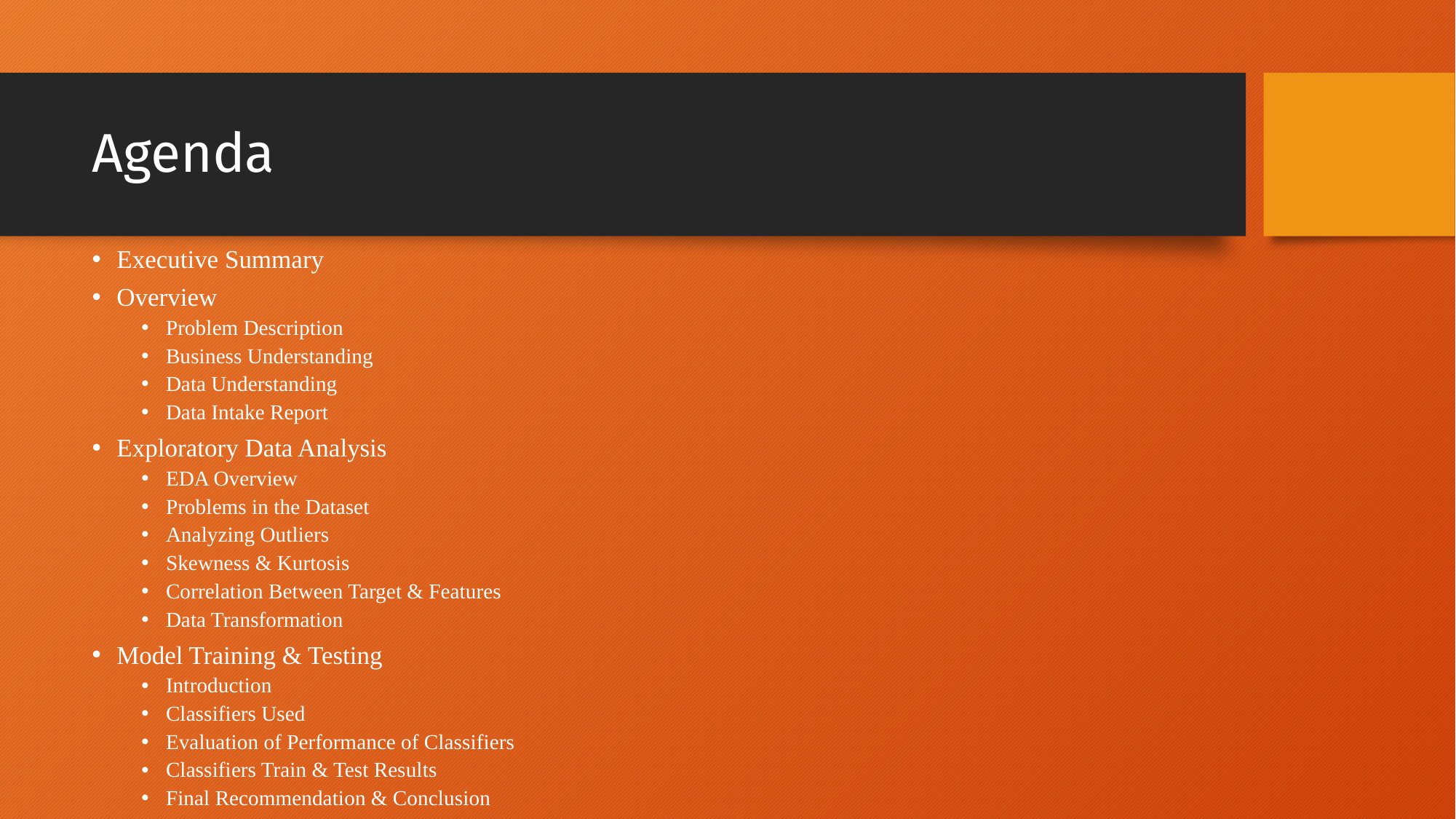

# Agenda
Executive Summary
Overview
Problem Description
Business Understanding
Data Understanding
Data Intake Report
Exploratory Data Analysis
EDA Overview
Problems in the Dataset
Analyzing Outliers
Skewness & Kurtosis
Correlation Between Target & Features
Data Transformation
Model Training & Testing
Introduction
Classifiers Used
Evaluation of Performance of Classifiers
Classifiers Train & Test Results
Final Recommendation & Conclusion